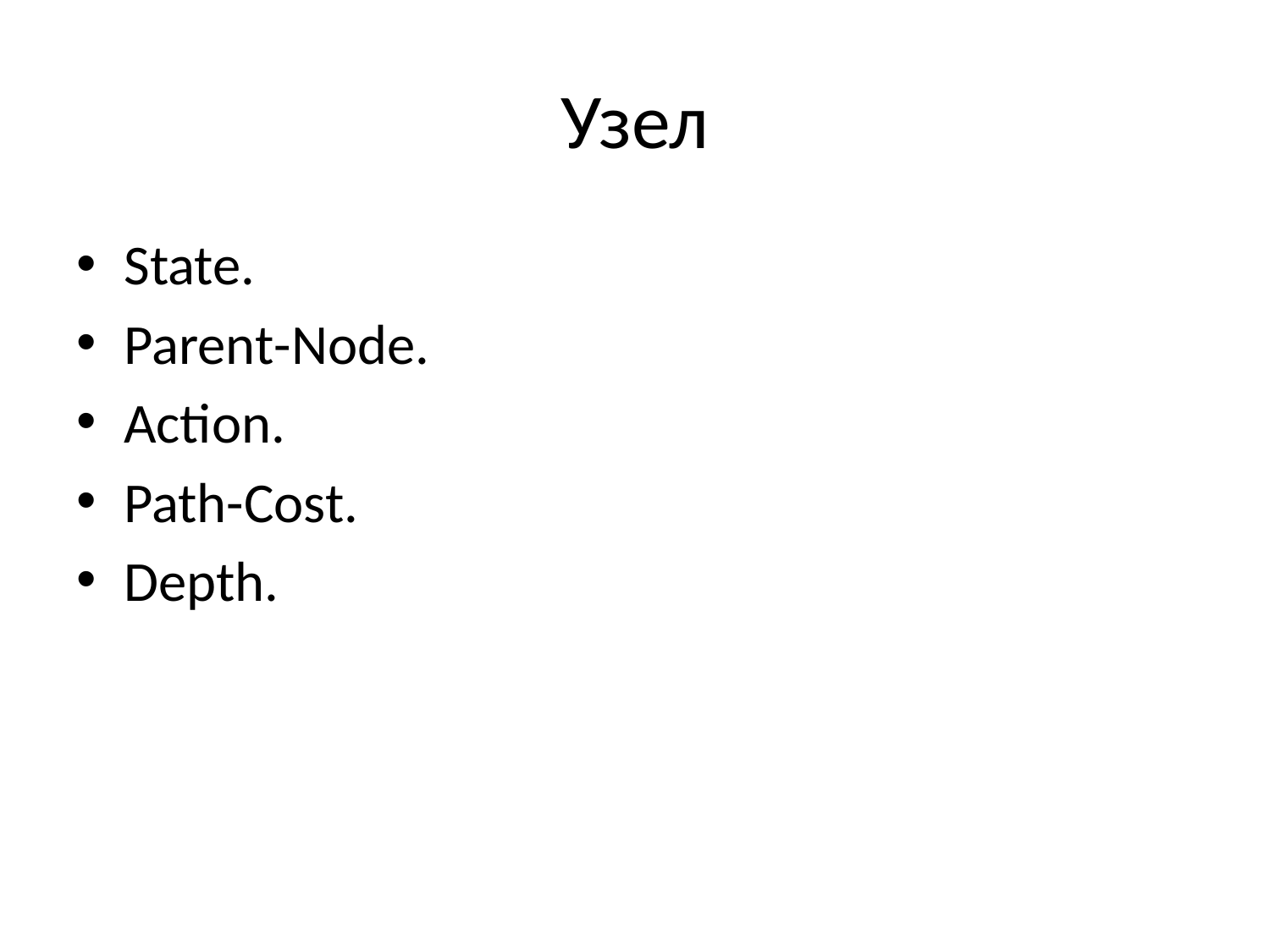

# Узел
State.
Parent-Node.
Action.
Path-Cost.
Depth.